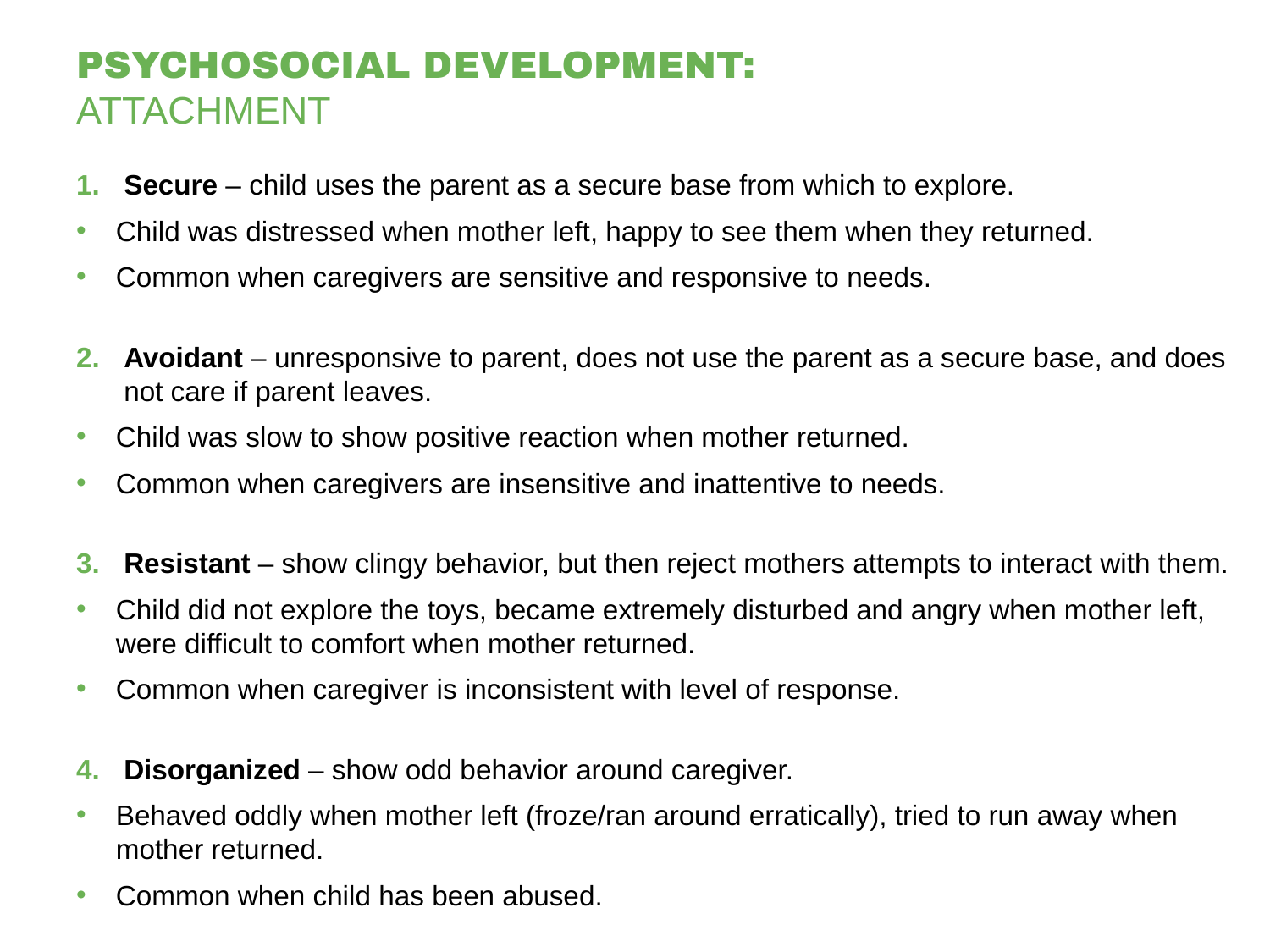

# PSYCHOSOCIAL DEVELOPMENT: ATTACHMENT
Secure – child uses the parent as a secure base from which to explore.
Child was distressed when mother left, happy to see them when they returned.
Common when caregivers are sensitive and responsive to needs.

Avoidant – unresponsive to parent, does not use the parent as a secure base, and does not care if parent leaves.
Child was slow to show positive reaction when mother returned.
Common when caregivers are insensitive and inattentive to needs.

Resistant – show clingy behavior, but then reject mothers attempts to interact with them.
Child did not explore the toys, became extremely disturbed and angry when mother left, were difficult to comfort when mother returned.
Common when caregiver is inconsistent with level of response.

Disorganized – show odd behavior around caregiver.
Behaved oddly when mother left (froze/ran around erratically), tried to run away when mother returned.
Common when child has been abused.